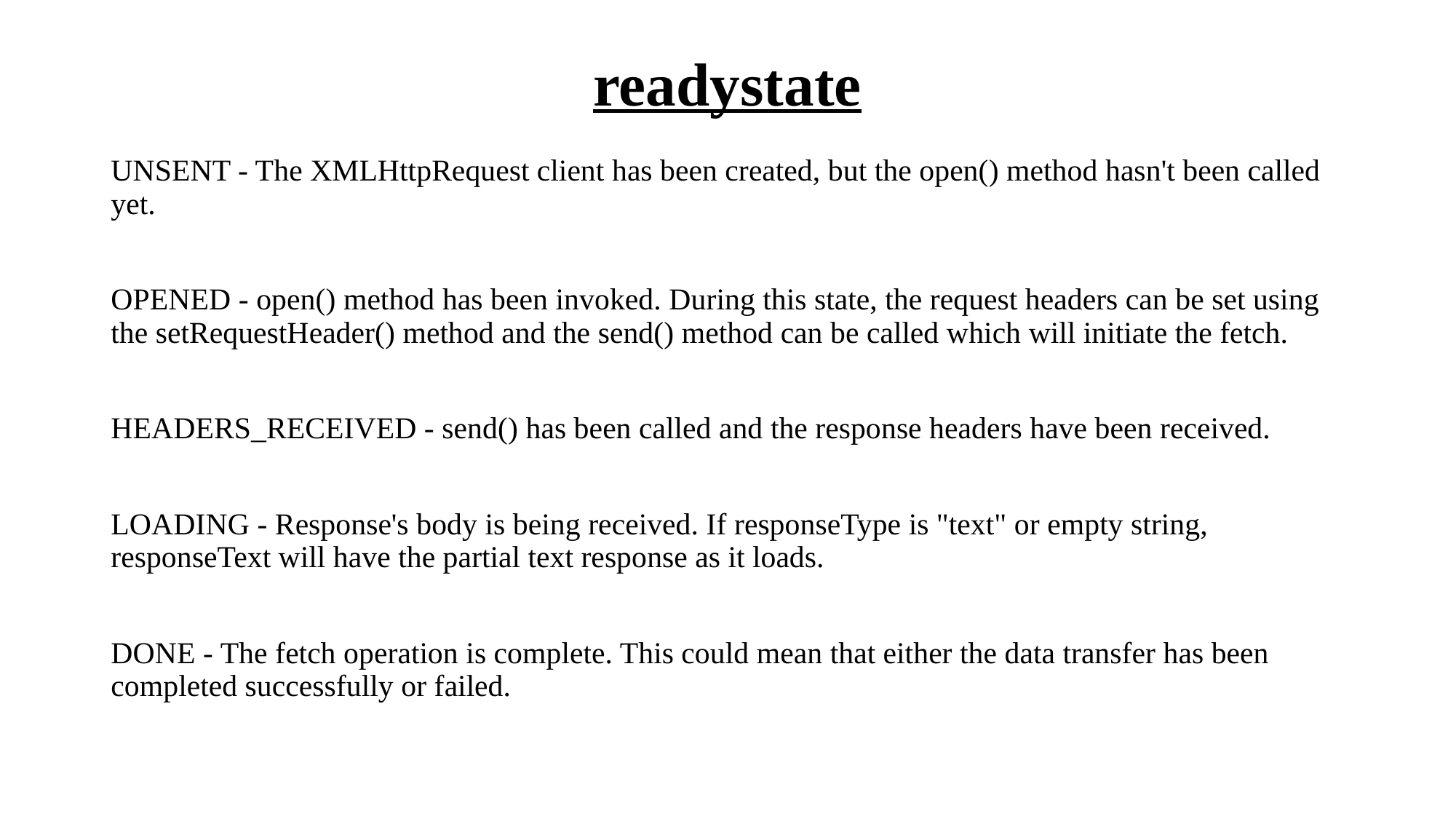

# readystate
UNSENT - The XMLHttpRequest client has been created, but the open() method hasn't been called yet.

OPENED - open() method has been invoked. During this state, the request headers can be set using the setRequestHeader() method and the send() method can be called which will initiate the fetch.

HEADERS_RECEIVED - send() has been called and the response headers have been received.

LOADING - Response's body is being received. If responseType is "text" or empty string, responseText will have the partial text response as it loads.

DONE - The fetch operation is complete. This could mean that either the data transfer has been completed successfully or failed.